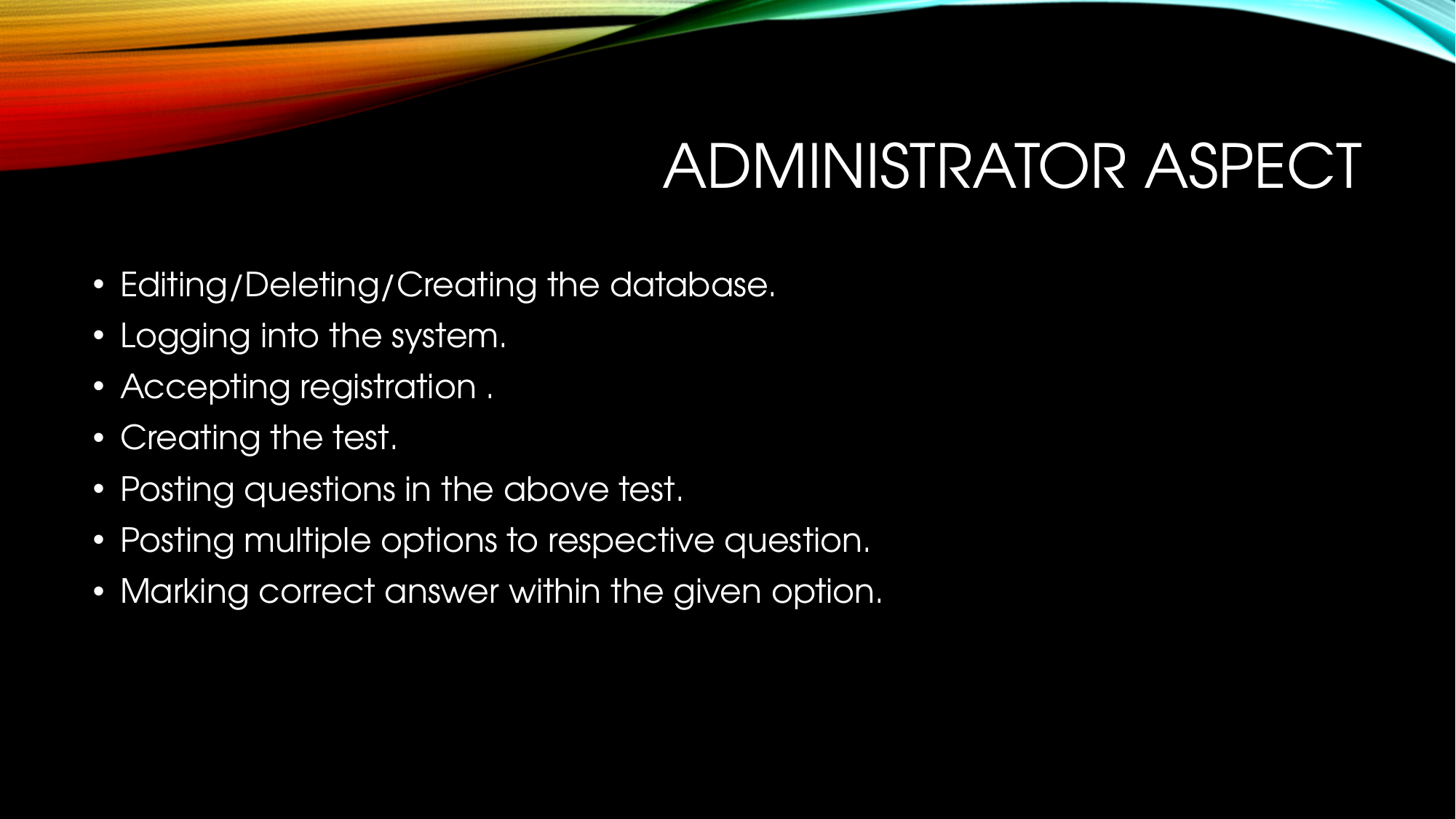

# Administrator aspect
Editing/Deleting/Creating the database.
Logging into the system.
Accepting registration .
Creating the test.
Posting questions in the above test.
Posting multiple options to respective question.
Marking correct answer within the given option.